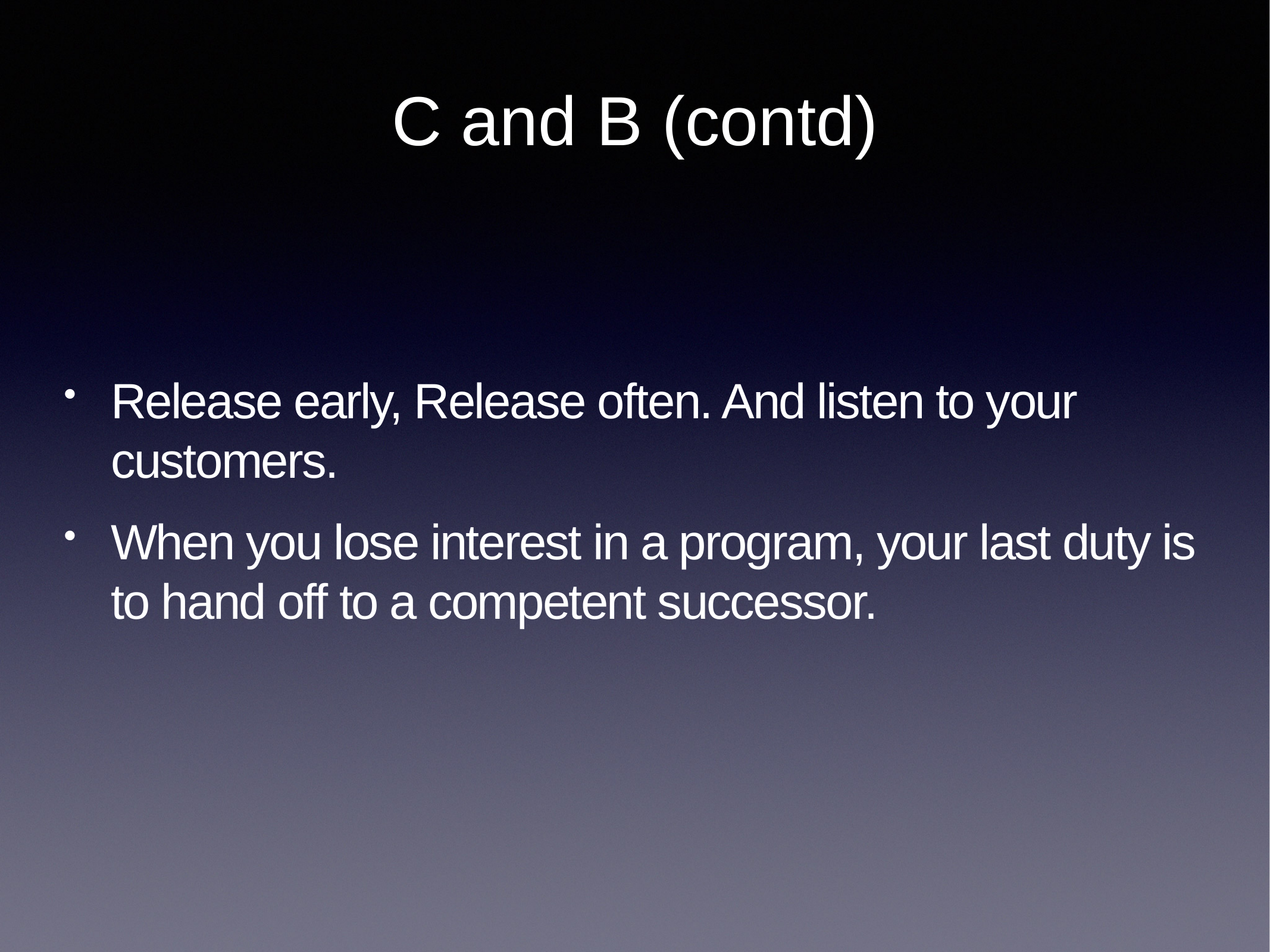

C and B (contd)
Release early, Release often. And listen to your customers.
When you lose interest in a program, your last duty is to hand off to a competent successor.